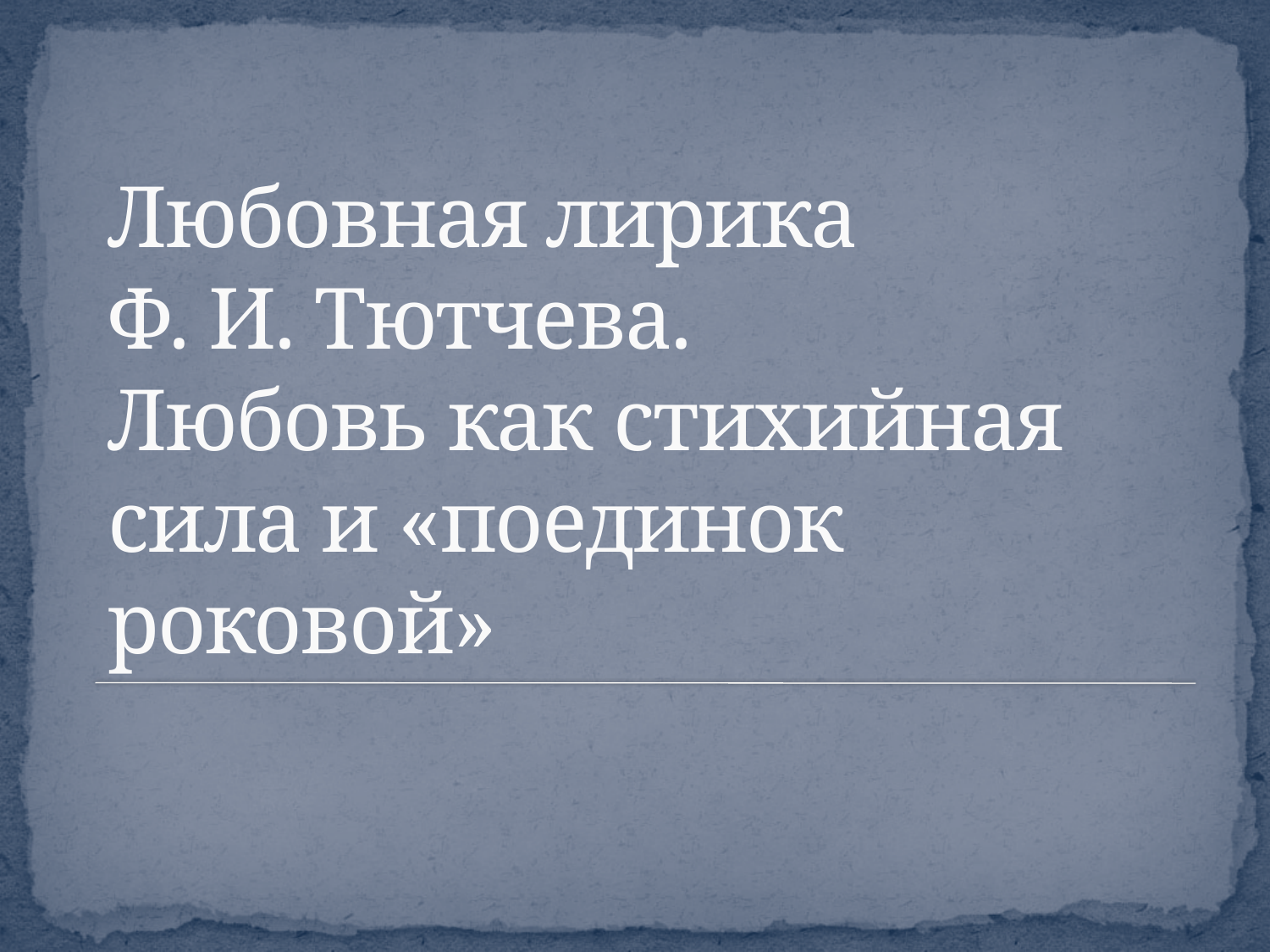

# Любовная лирика Ф. И. Тютчева. Любовь как стихийная сила и «поединок роковой»